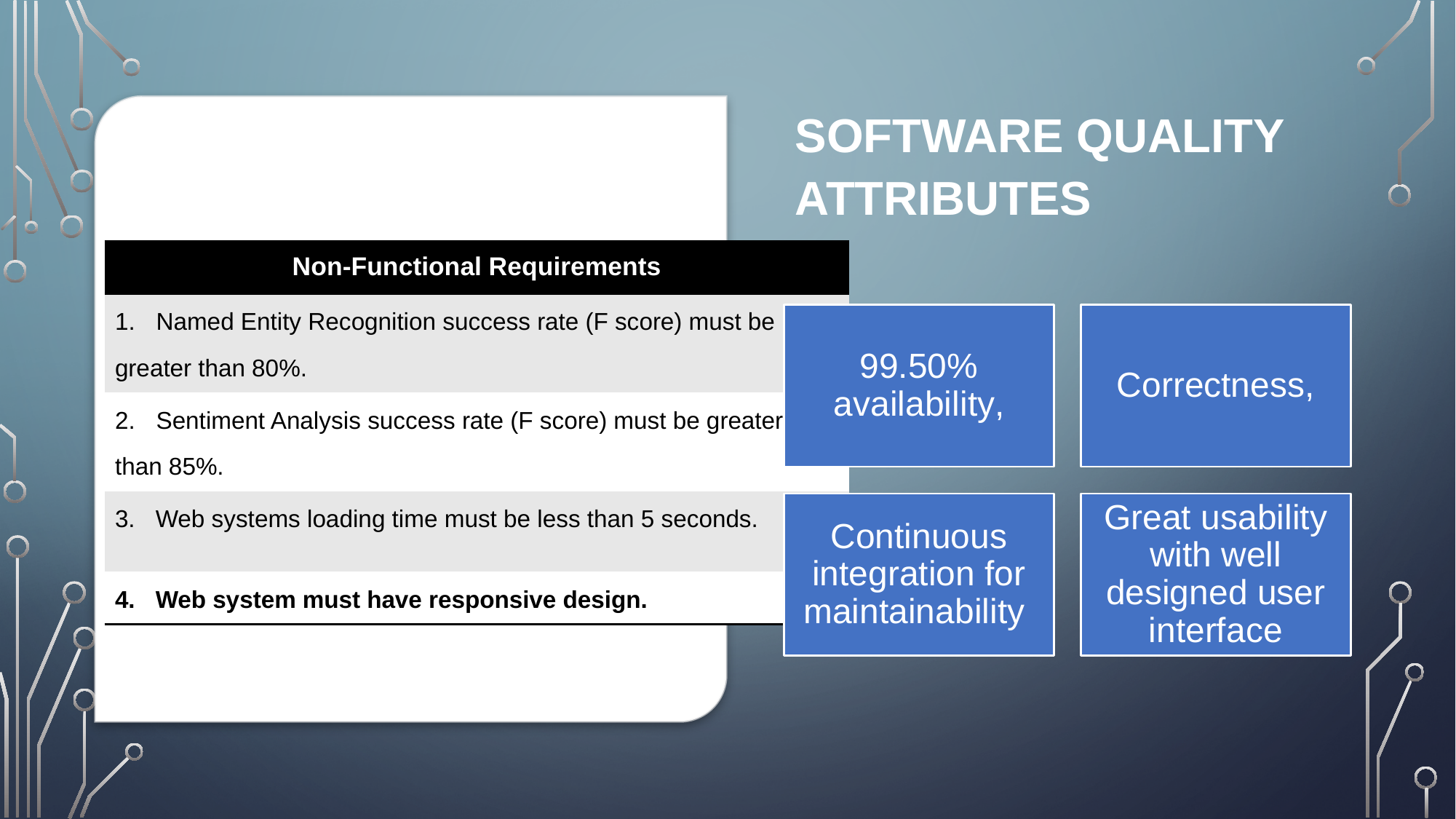

# Software Quality Attributes

| Non-Functional Requirements |
| --- |
| Named Entity Recognition success rate (F score) must be greater than 80%. |
| Sentiment Analysis success rate (F score) must be greater than 85%. |
| 3. Web systems loading time must be less than 5 seconds. |
| 4. Web system must have responsive design. |
99.50% availability,
Correctness,
Continuous integration for maintainability
Great usability with well designed user interface